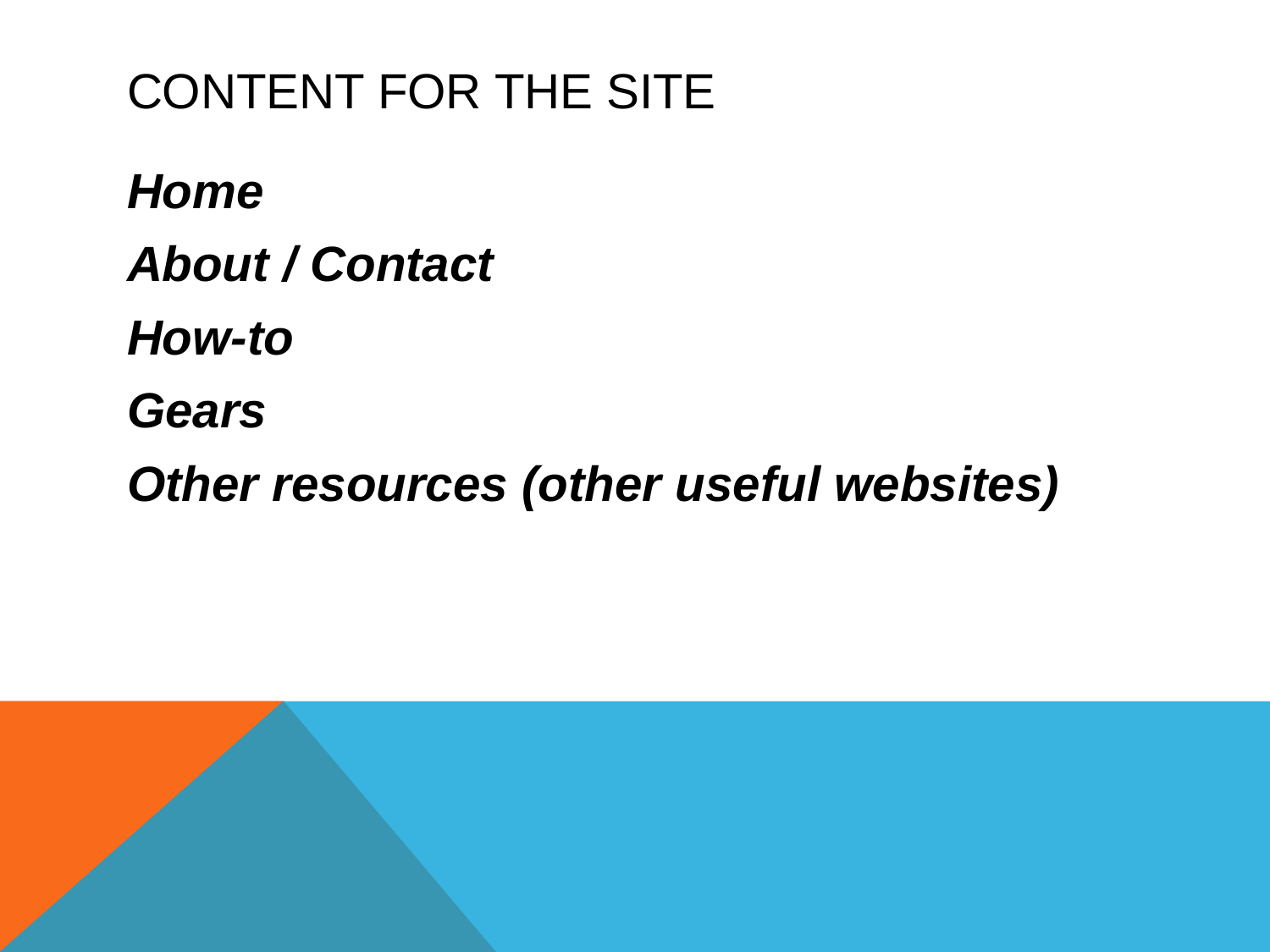

# Content for the site
Home
About / Contact
How-to
Gears
Other resources (other useful websites)